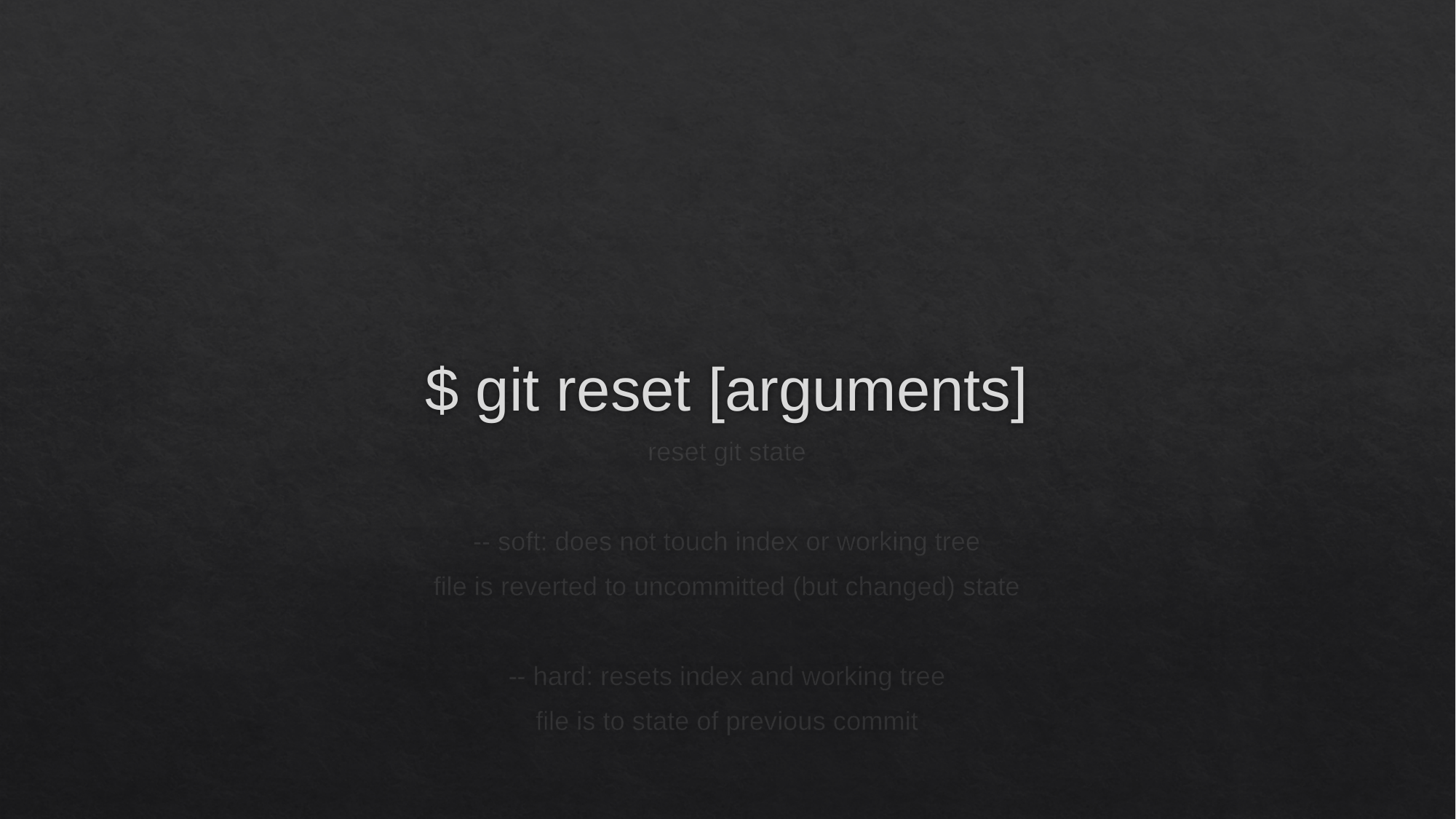

# $ git reset [arguments]
reset git state

-- soft: does not touch index or working tree
file is reverted to uncommitted (but changed) state

-- hard: resets index and working tree
file is to state of previous commit